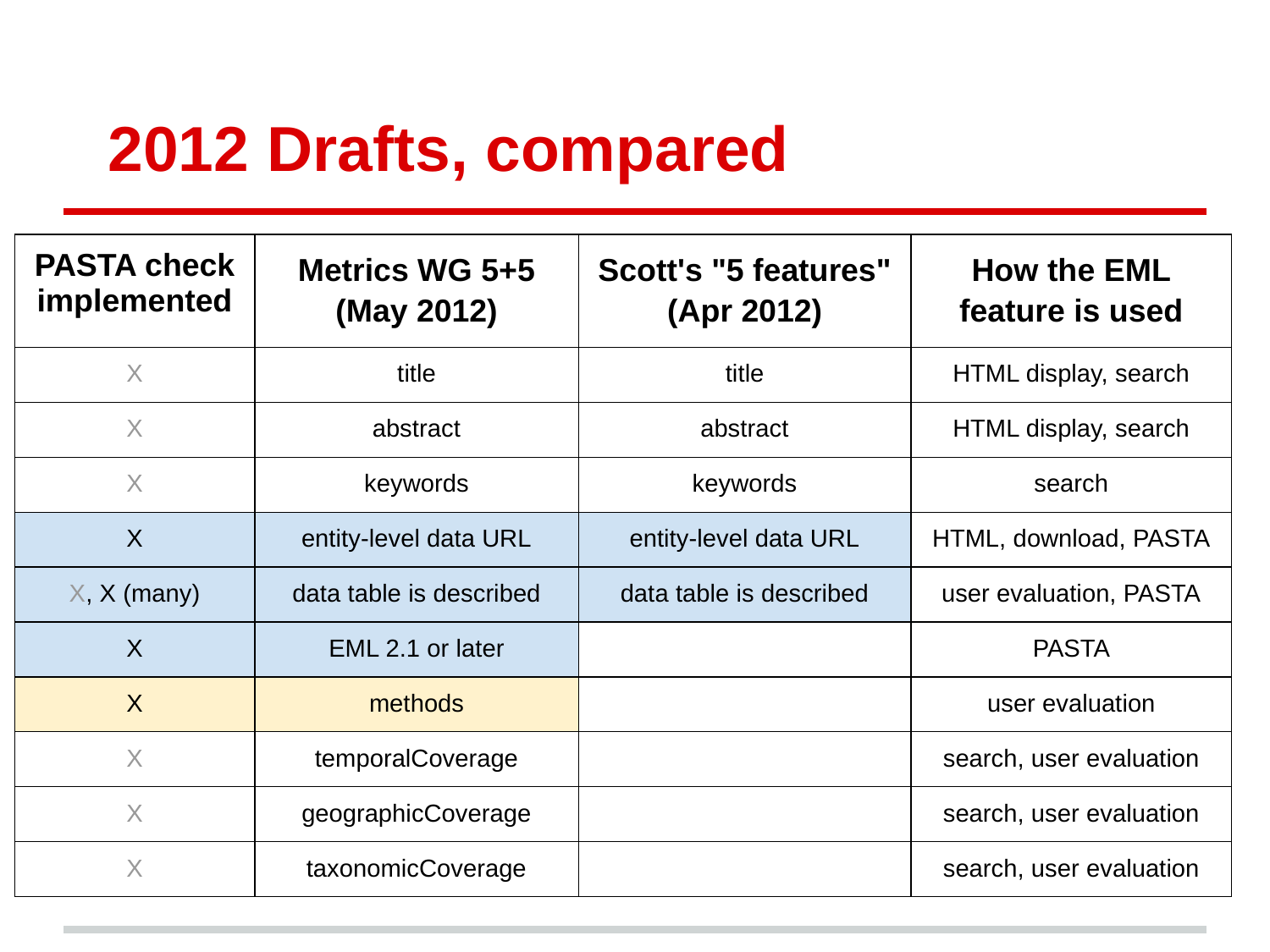

# 2012 Drafts, compared
| PASTA check implemented | Metrics WG 5+5 (May 2012) | Scott's "5 features" (Apr 2012) | How the EML feature is used |
| --- | --- | --- | --- |
| X | title | title | HTML display, search |
| X | abstract | abstract | HTML display, search |
| X | keywords | keywords | search |
| X | entity-level data URL | entity-level data URL | HTML, download, PASTA |
| X, X (many) | data table is described | data table is described | user evaluation, PASTA |
| X | EML 2.1 or later |  | PASTA |
| X | methods |  | user evaluation |
| X | temporalCoverage |  | search, user evaluation |
| X | geographicCoverage |  | search, user evaluation |
| X | taxonomicCoverage |  | search, user evaluation |